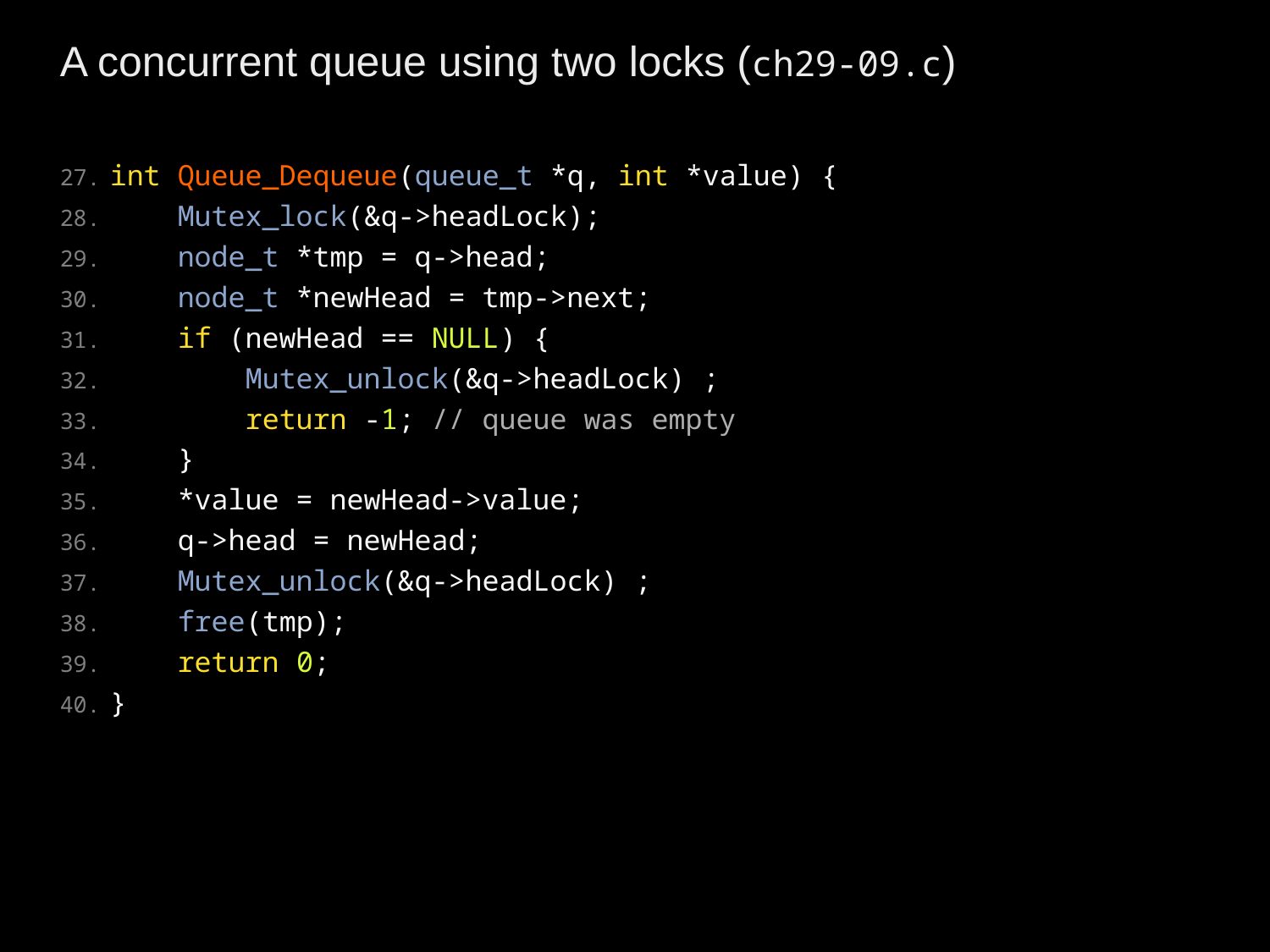

# A concurrent queue using two locks (ch29-09.c)
int Queue_Dequeue(queue_t *q, int *value) {
    Mutex_lock(&q->headLock);
    node_t *tmp = q->head;
    node_t *newHead = tmp->next;
    if (newHead == NULL) {
        Mutex_unlock(&q->headLock) ;
        return -1; // queue was empty
    }
    *value = newHead->value;
    q->head = newHead;
    Mutex_unlock(&q->headLock) ;
    free(tmp);
    return 0;
}